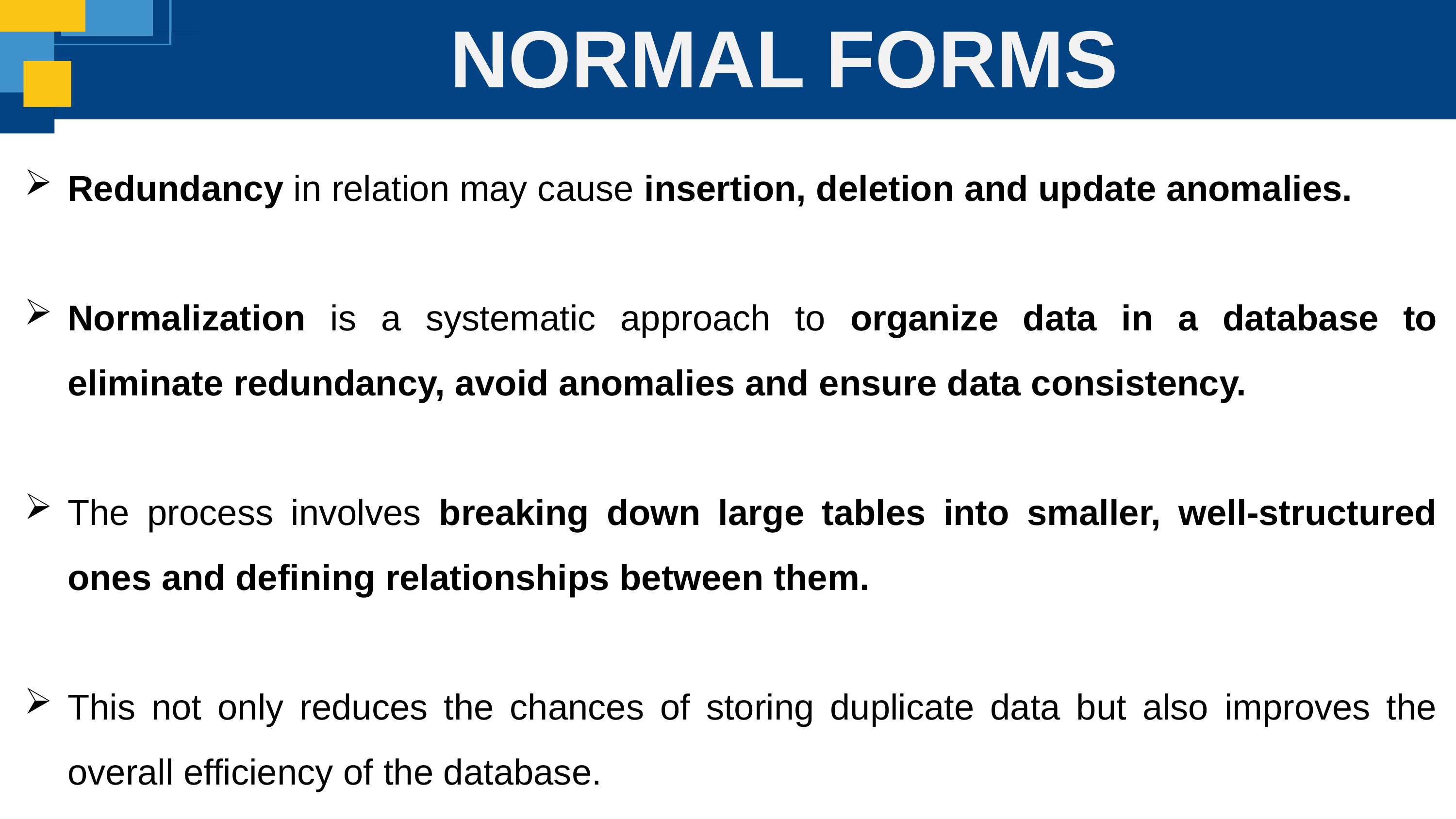

NORMAL FORMS
Redundancy in relation may cause insertion, deletion and update anomalies.

Normalization is a systematic approach to organize data in a database to eliminate redundancy, avoid anomalies and ensure data consistency.

The process involves breaking down large tables into smaller, well-structured ones and defining relationships between them.

This not only reduces the chances of storing duplicate data but also improves the overall efficiency of the database.